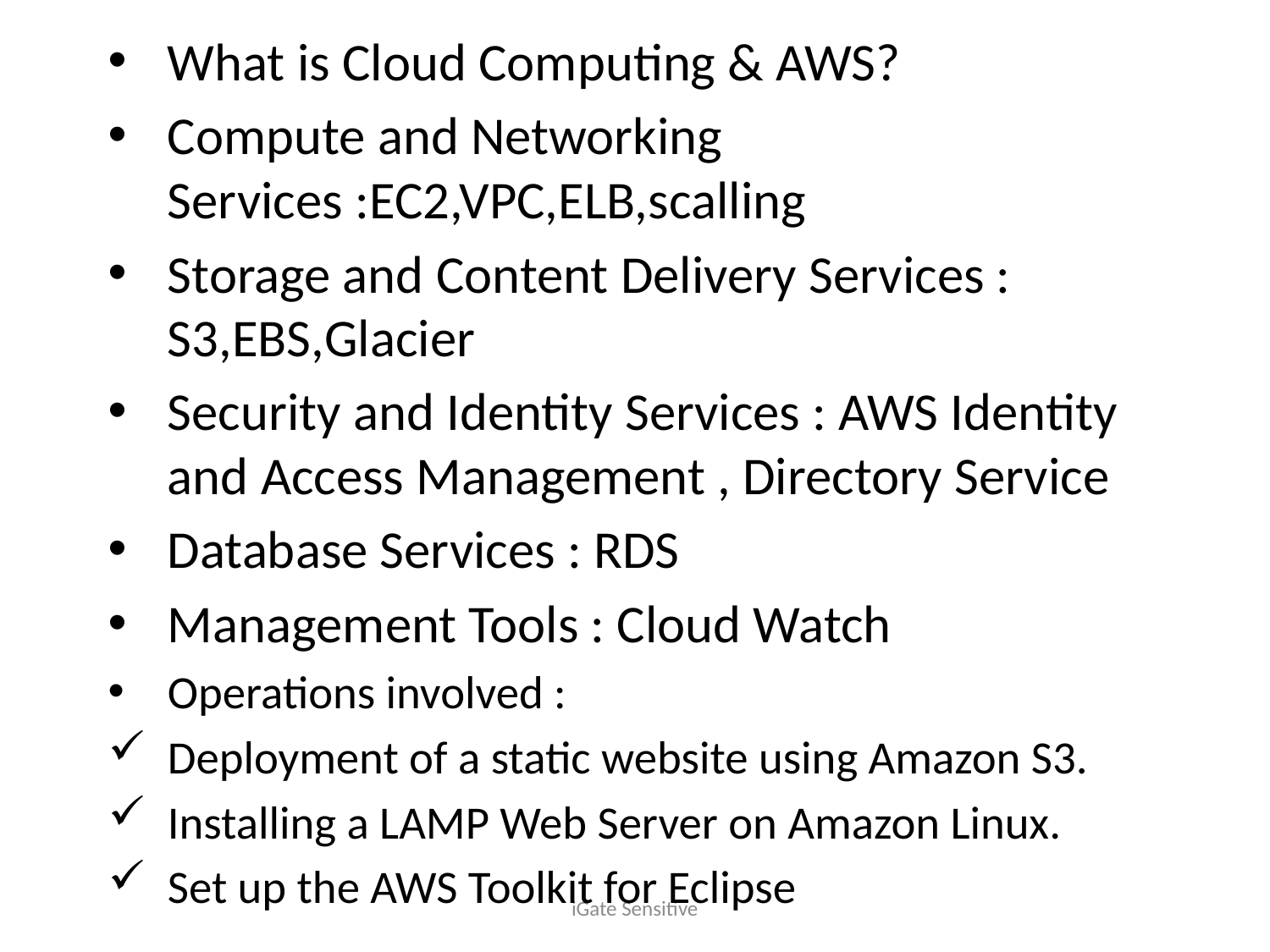

What is Cloud Computing & AWS?
Compute and Networking Services :EC2,VPC,ELB,scalling
Storage and Content Delivery Services : S3,EBS,Glacier
Security and Identity Services : AWS Identity and Access Management , Directory Service
Database Services : RDS
Management Tools : Cloud Watch
Operations involved :
Deployment of a static website using Amazon S3.
Installing a LAMP Web Server on Amazon Linux.
Set up the AWS Toolkit for Eclipse

iGate Sensitive